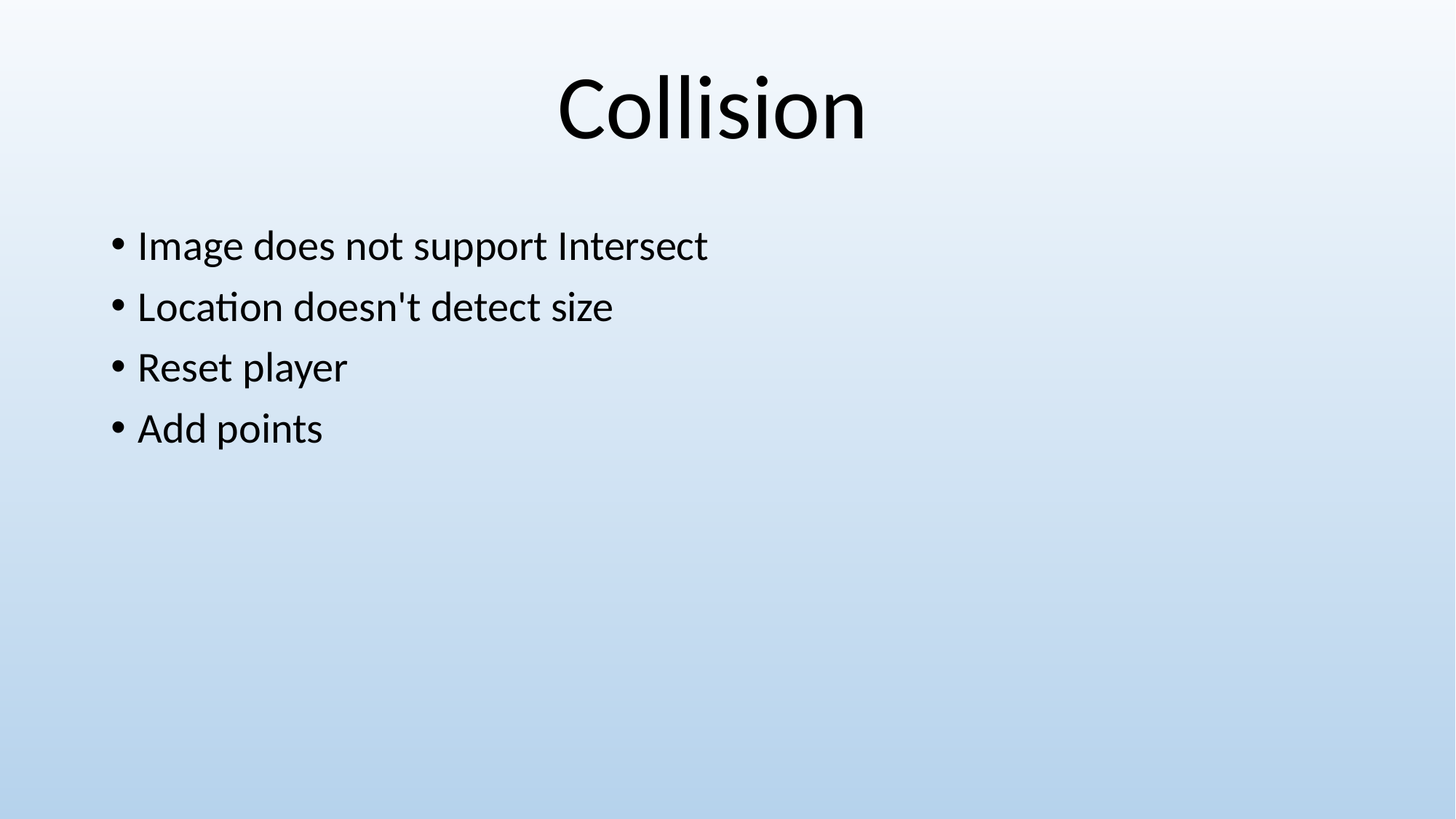

# Collision
Image does not support Intersect
Location doesn't detect size
Reset player
Add points